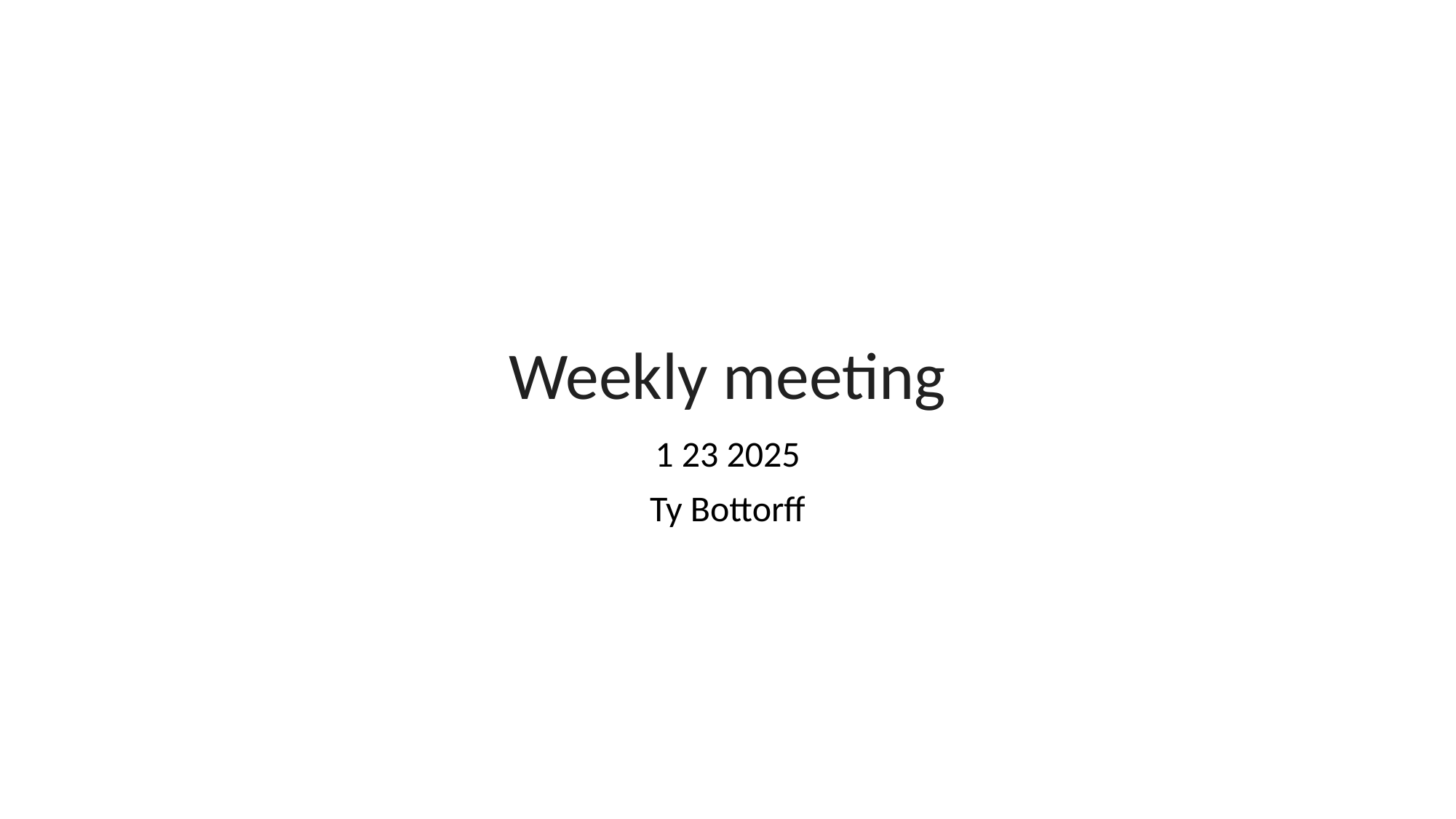

# Weekly meeting
1 23 2025
Ty Bottorff